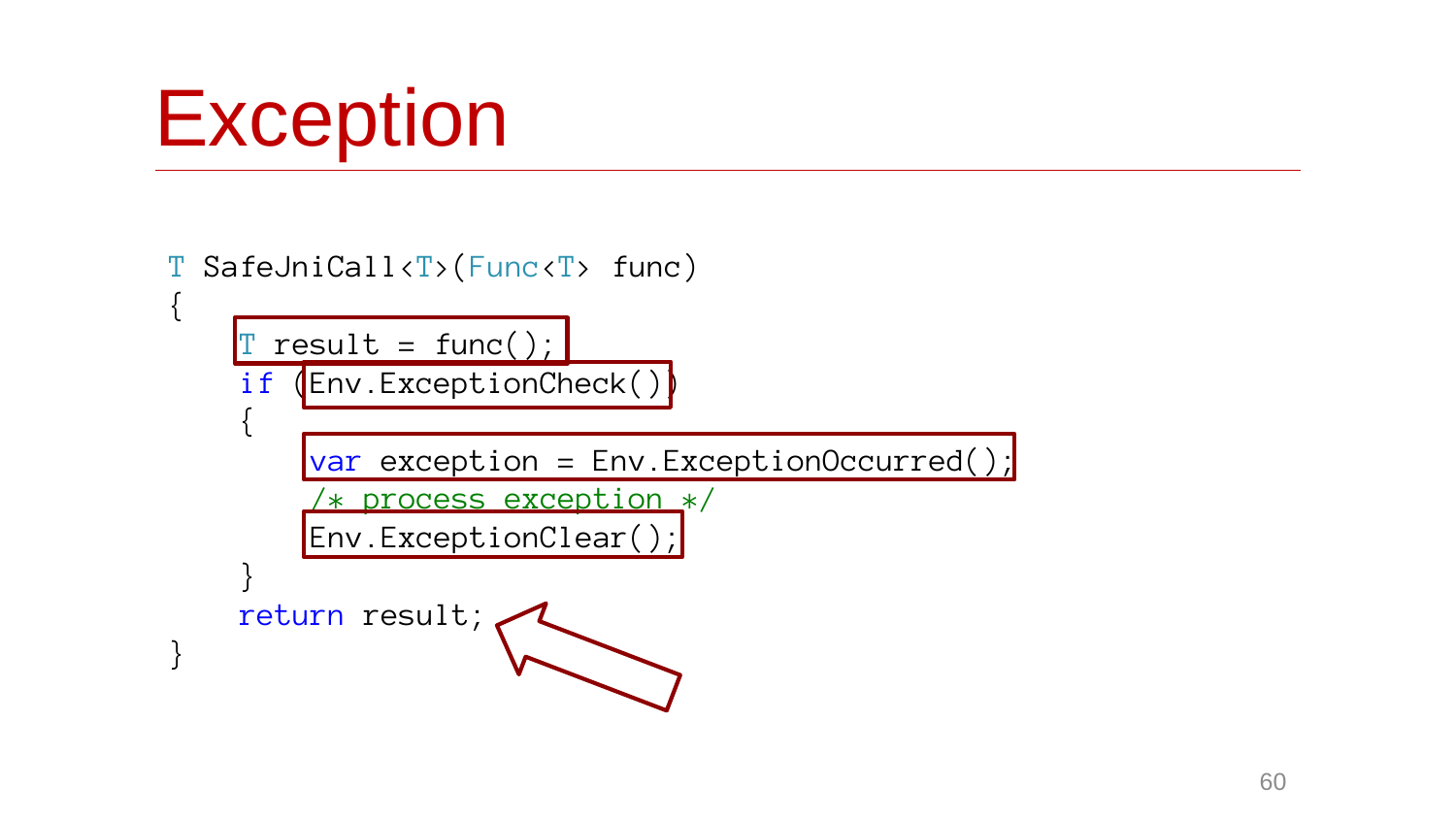

| Exception |
| --- |
T SafeJniCall<T>(Func<T> func)
{
    T result = func();
    if (Env.ExceptionCheck())
    {
        var exception = Env.ExceptionOccurred();
        /* process exception */
        Env.ExceptionClear();
    }
    return result;
}

60